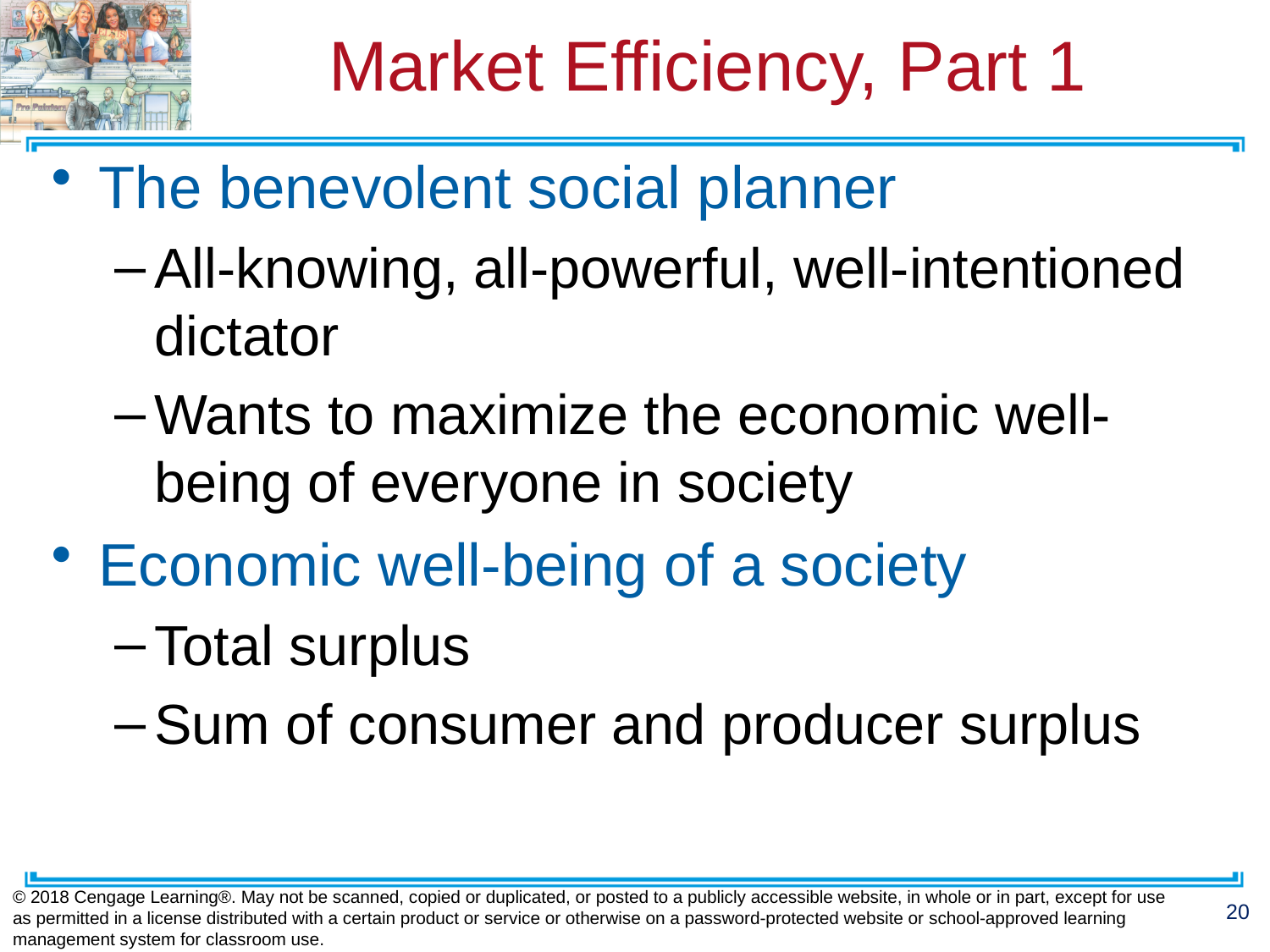

# Market Efficiency, Part 1
The benevolent social planner
All-knowing, all-powerful, well-intentioned dictator
Wants to maximize the economic well-being of everyone in society
Economic well-being of a society
Total surplus
Sum of consumer and producer surplus
© 2018 Cengage Learning®. May not be scanned, copied or duplicated, or posted to a publicly accessible website, in whole or in part, except for use as permitted in a license distributed with a certain product or service or otherwise on a password-protected website or school-approved learning management system for classroom use.
20